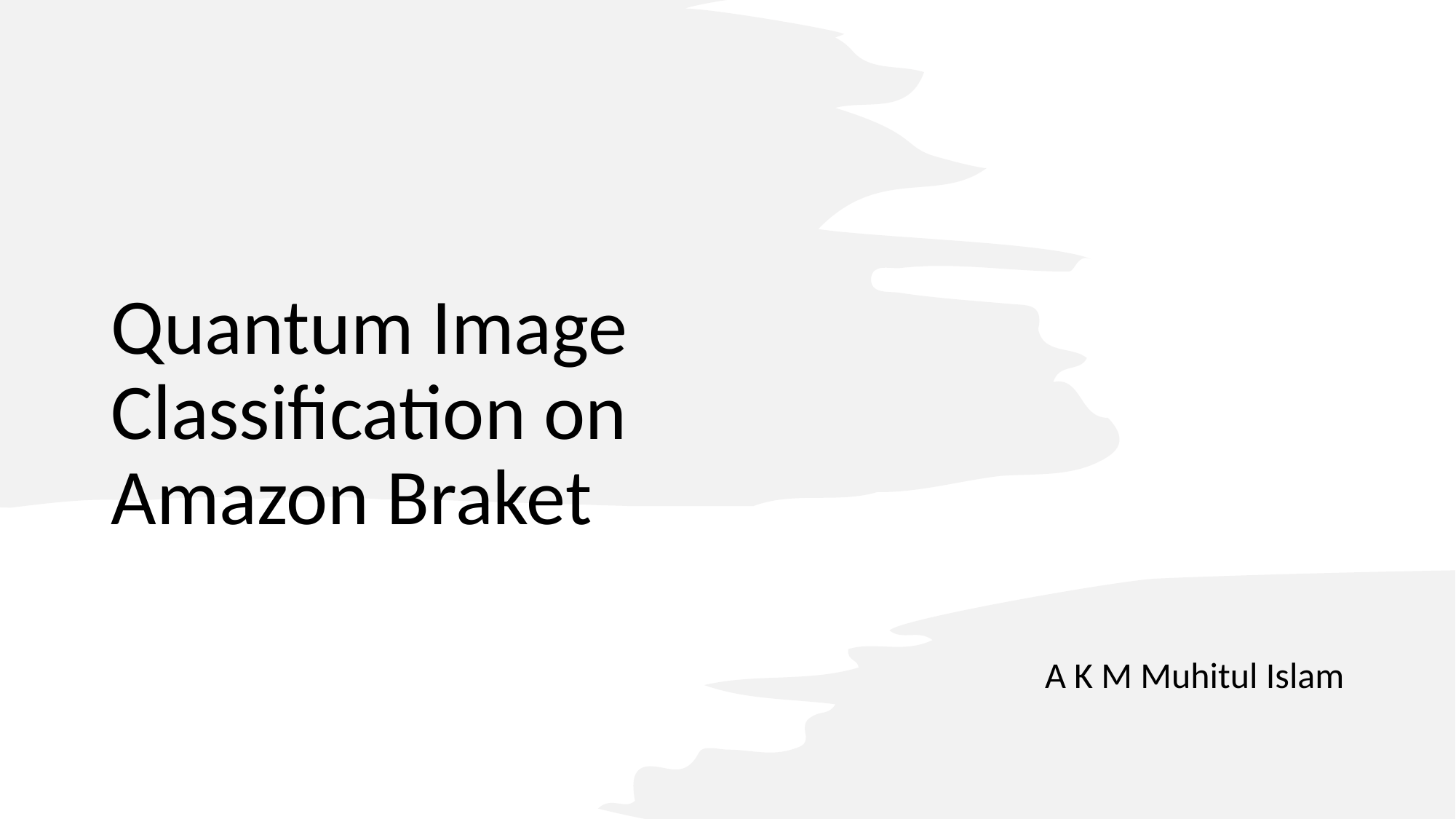

# Quantum Image Classification on Amazon Braket

A K M Muhitul Islam